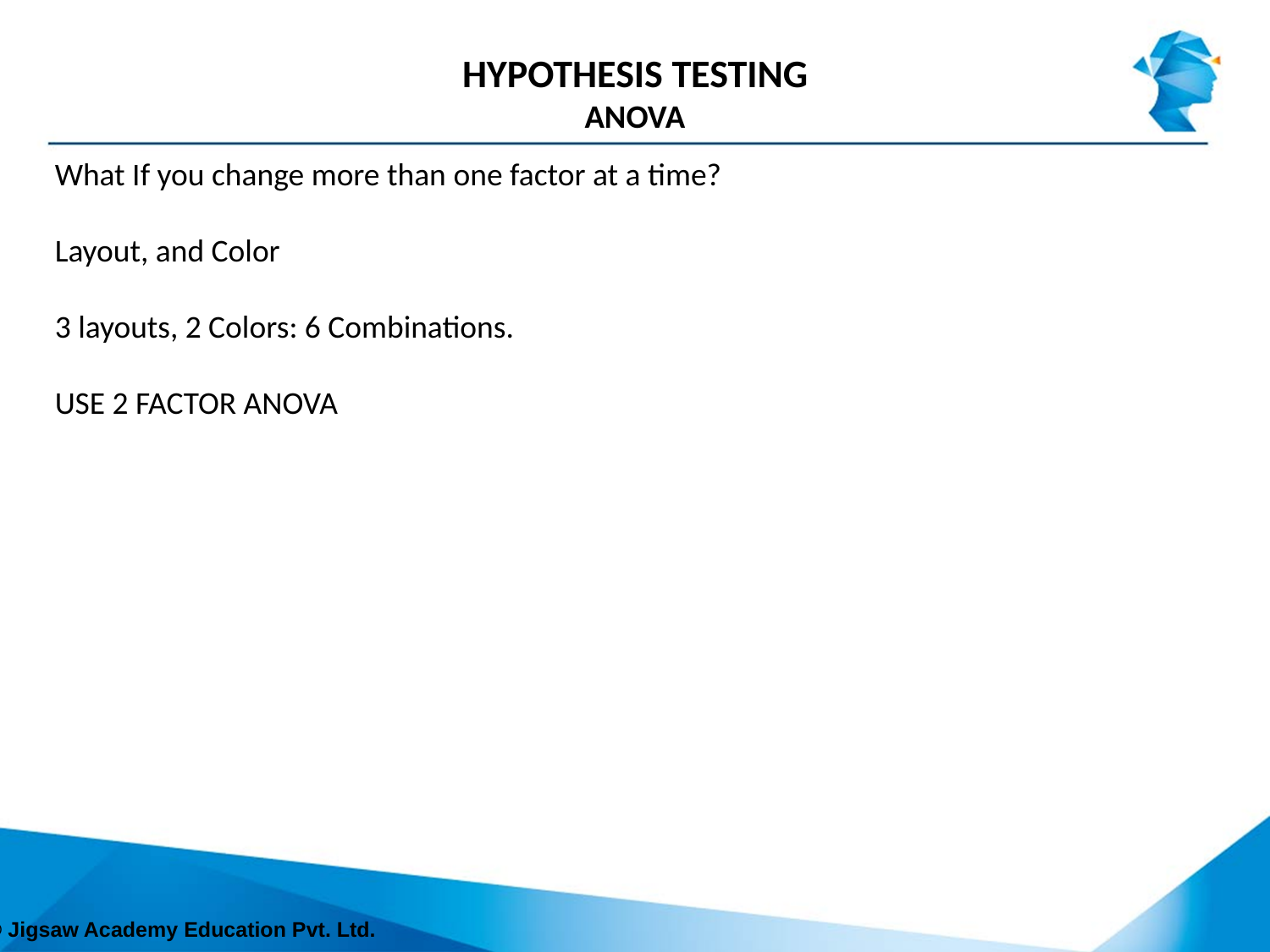

# HYPOTHESIS TESTING ANOVA
What If you change more than one factor at a time?

Layout, and Color

3 layouts, 2 Colors: 6 Combinations.

USE 2 FACTOR ANOVA